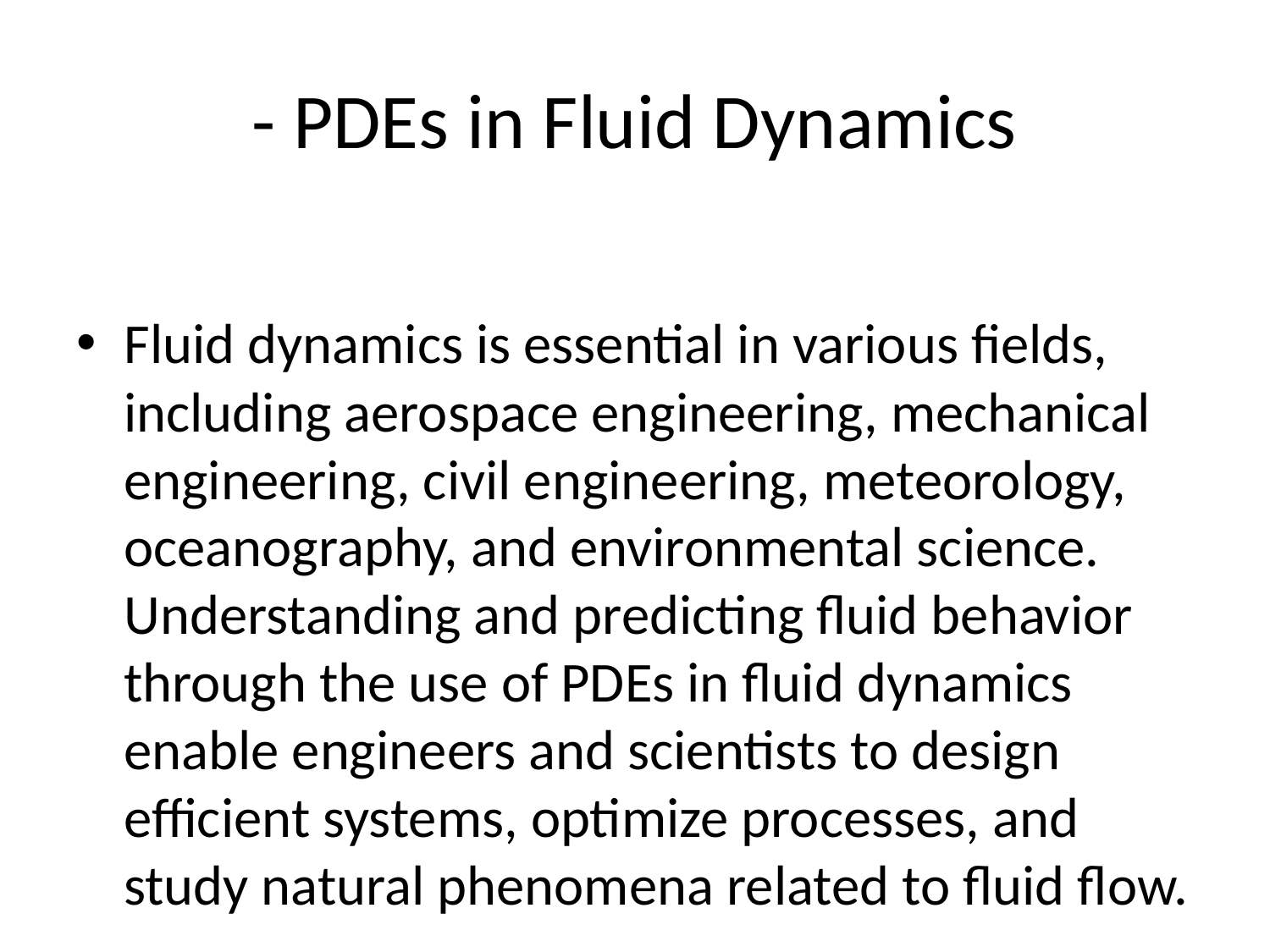

# - PDEs in Fluid Dynamics

Fluid dynamics is essential in various fields, including aerospace engineering, mechanical engineering, civil engineering, meteorology, oceanography, and environmental science. Understanding and predicting fluid behavior through the use of PDEs in fluid dynamics enable engineers and scientists to design efficient systems, optimize processes, and study natural phenomena related to fluid flow.